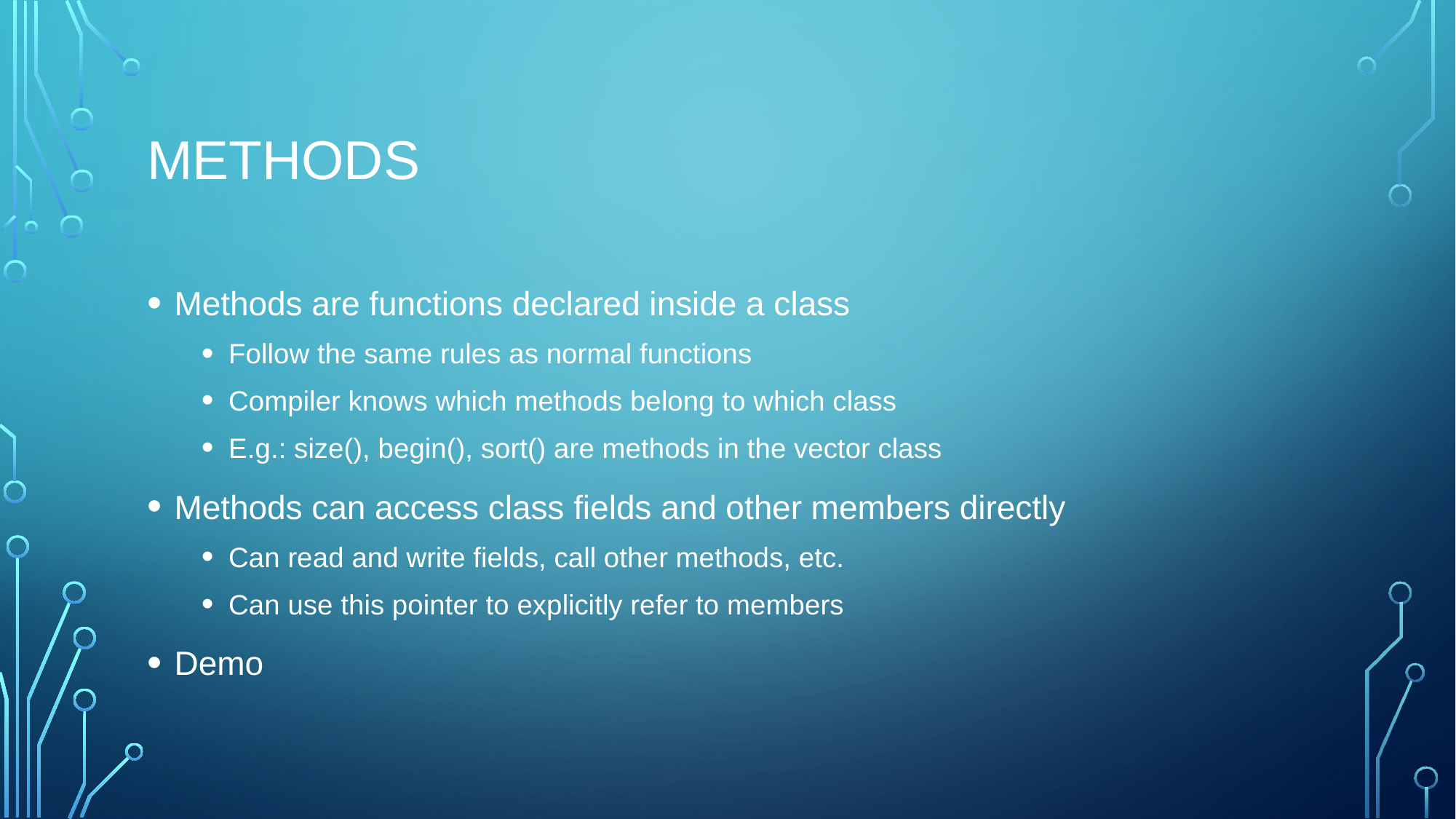

# Methods
Methods are functions declared inside a class
Follow the same rules as normal functions
Compiler knows which methods belong to which class
E.g.: size(), begin(), sort() are methods in the vector class
Methods can access class fields and other members directly
Can read and write fields, call other methods, etc.
Can use this pointer to explicitly refer to members
Demo